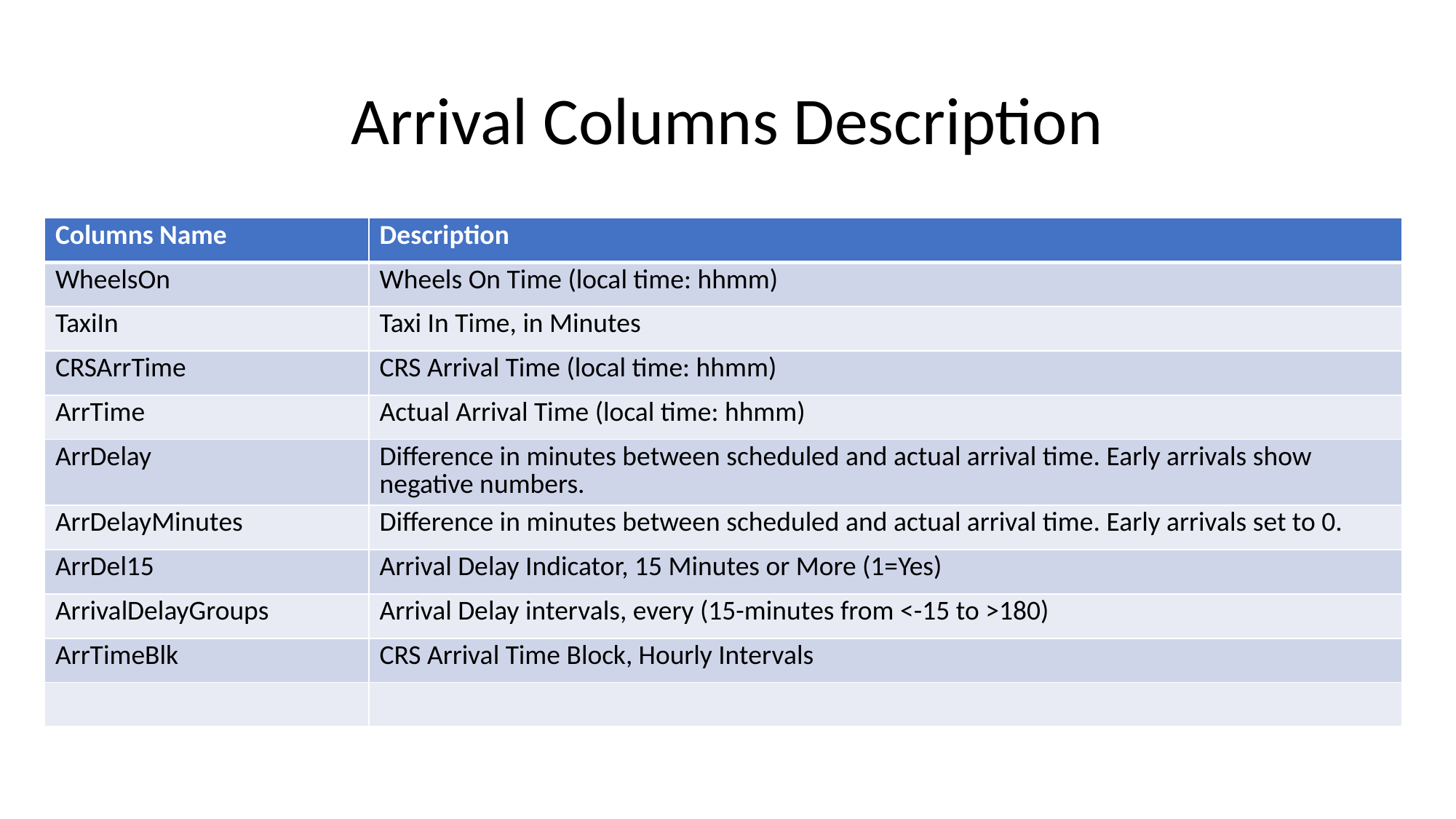

# Arrival Columns Description
| Columns Name | Description |
| --- | --- |
| WheelsOn | Wheels On Time (local time: hhmm) |
| TaxiIn | Taxi In Time, in Minutes |
| CRSArrTime | CRS Arrival Time (local time: hhmm) |
| ArrTime | Actual Arrival Time (local time: hhmm) |
| ArrDelay | Difference in minutes between scheduled and actual arrival time. Early arrivals show negative numbers. |
| ArrDelayMinutes | Difference in minutes between scheduled and actual arrival time. Early arrivals set to 0. |
| ArrDel15 | Arrival Delay Indicator, 15 Minutes or More (1=Yes) |
| ArrivalDelayGroups | Arrival Delay intervals, every (15-minutes from <-15 to >180) |
| ArrTimeBlk | CRS Arrival Time Block, Hourly Intervals |
|  |  |